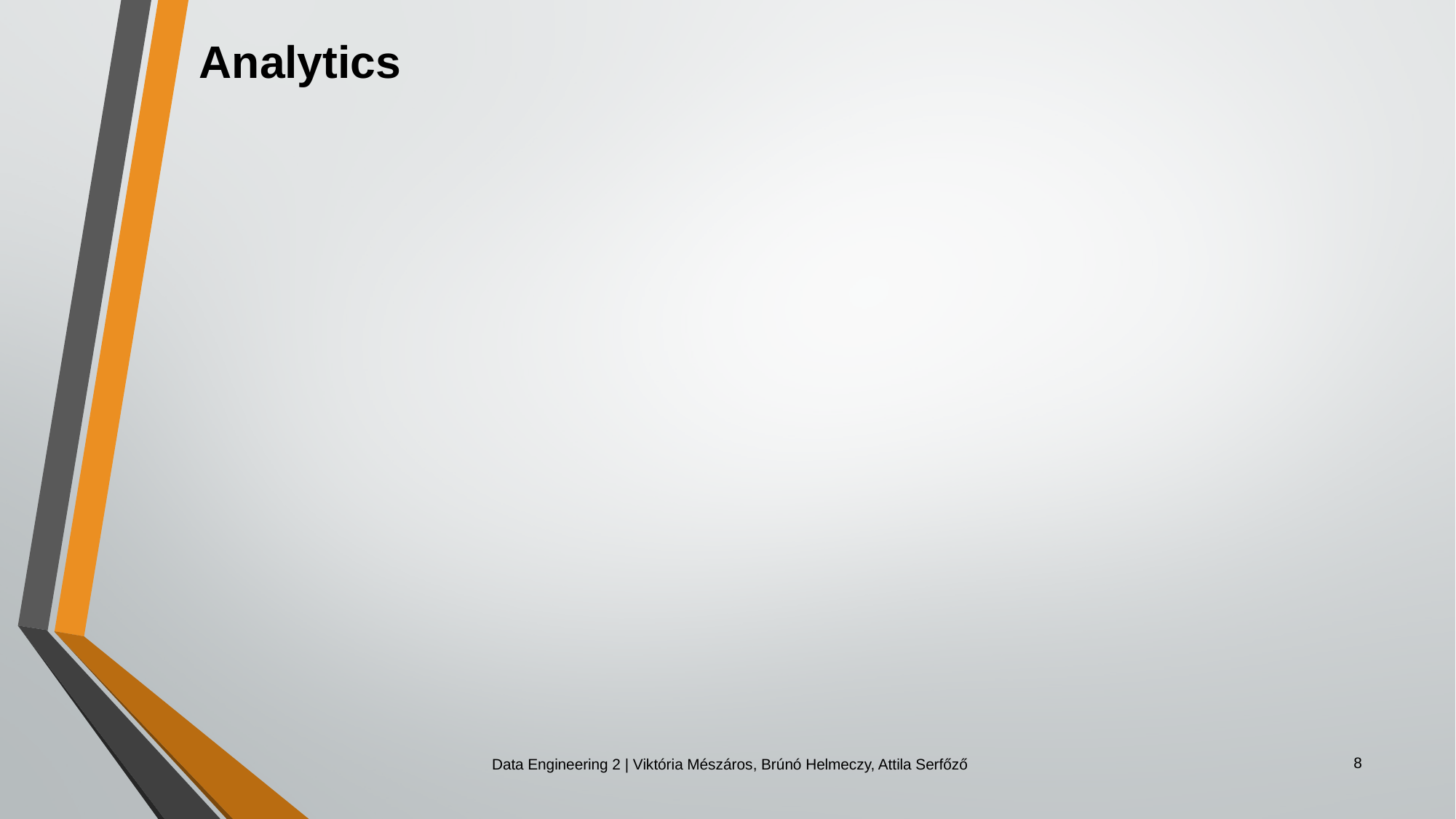

# Analytics

8
Data Engineering 2 | Viktória Mészáros, Brúnó Helmeczy, Attila Serfőző